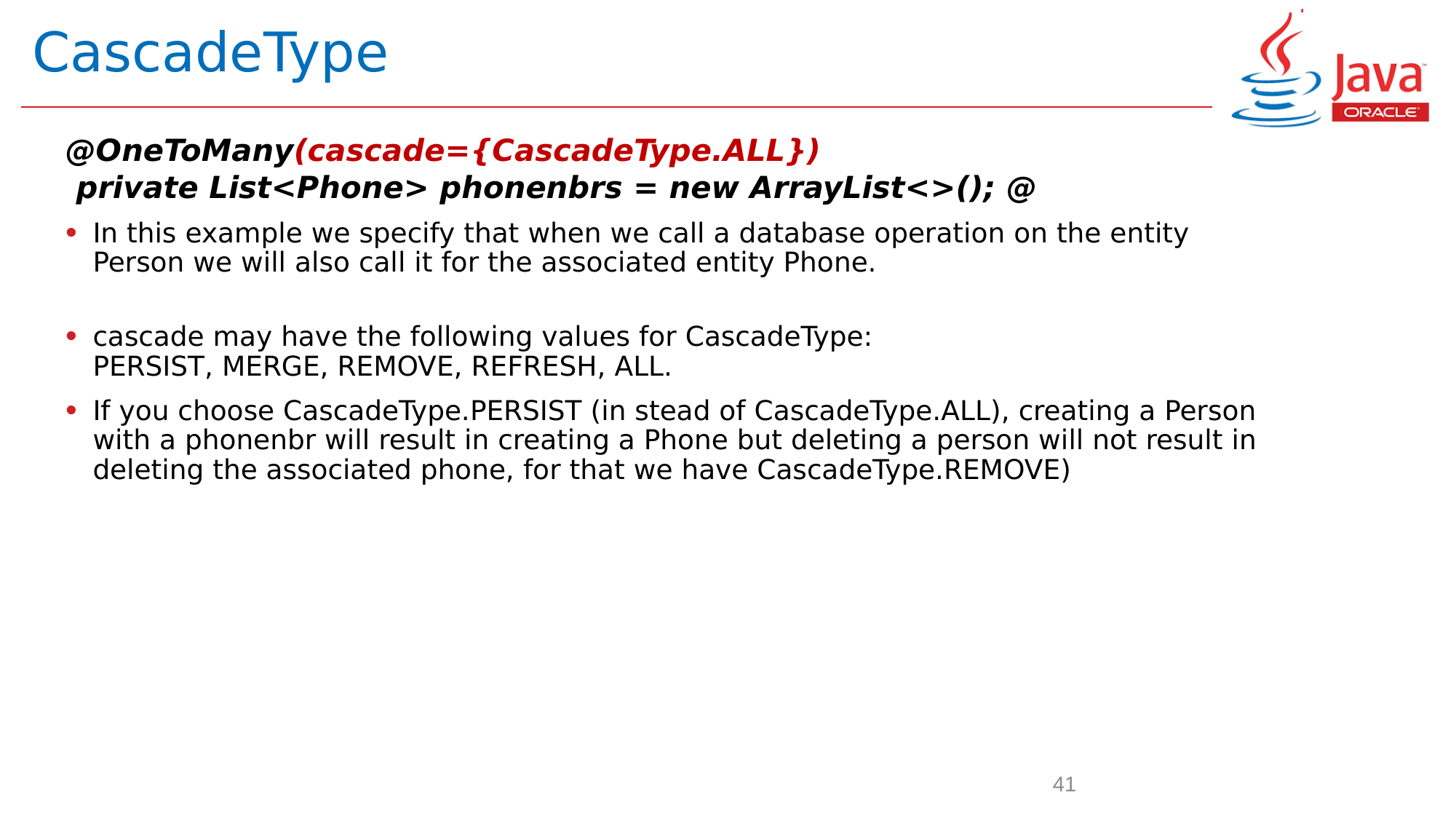

# CascadeType
@OneToMany(cascade={CascadeType.ALL})
 private List<Phone> phonenbrs = new ArrayList<>(); @
In this example we specify that when we call a database operation on the entity Person we will also call it for the associated entity Phone.
cascade may have the following values for CascadeType:
PERSIST, MERGE, REMOVE, REFRESH, ALL.
If you choose CascadeType.PERSIST (in stead of CascadeType.ALL), creating a Person with a phonenbr will result in creating a Phone but deleting a person will not result in deleting the associated phone, for that we have CascadeType.REMOVE)

41